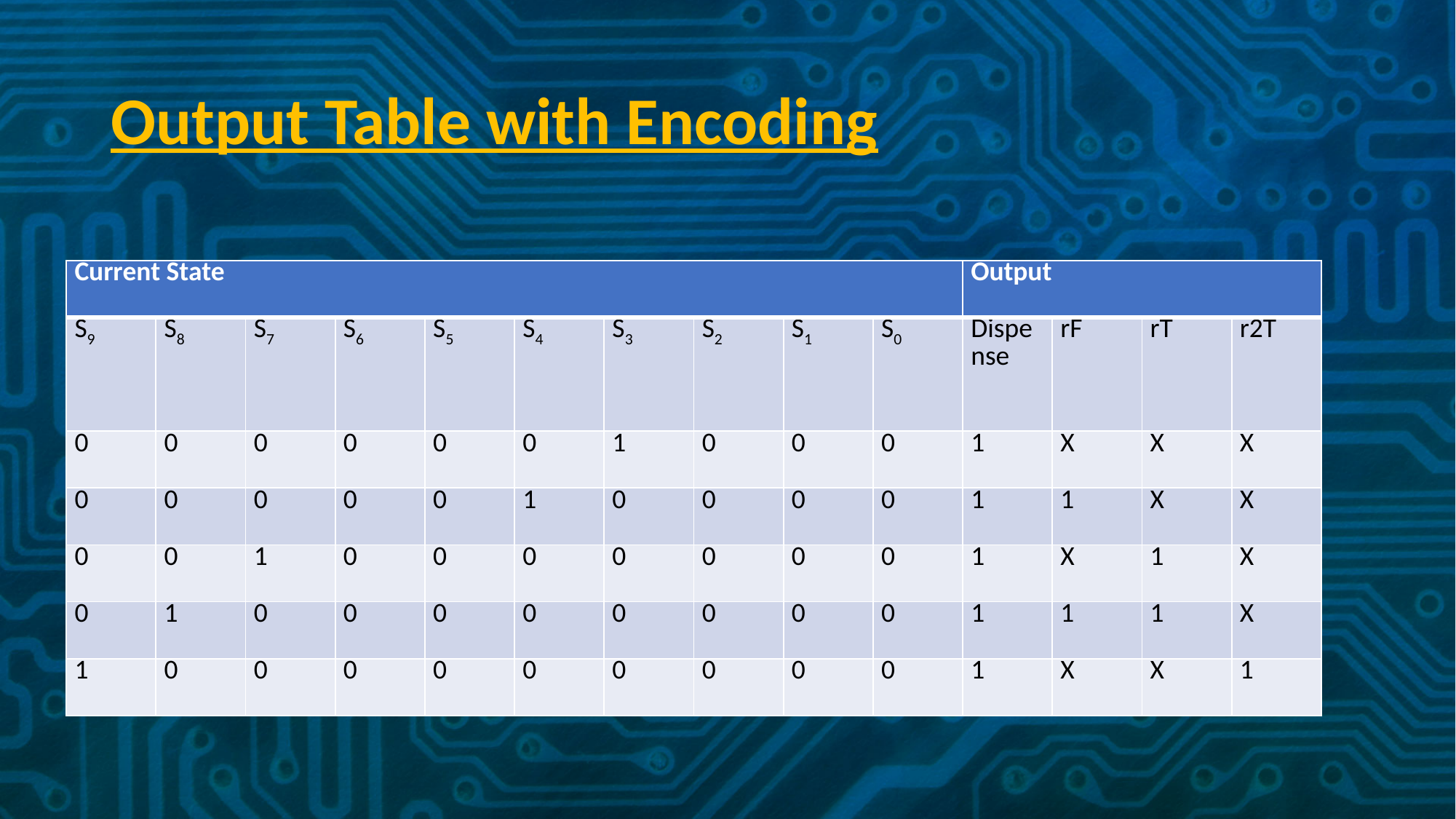

# Output Table with Encoding
| Current State |  |  |  |  |  |  |  |  |  | Output |  |  |  |
| --- | --- | --- | --- | --- | --- | --- | --- | --- | --- | --- | --- | --- | --- |
| S9 | S8 | S7 | S6 | S5 | S4 | S3 | S2 | S1 | S0 | Dispense | rF | rT | r2T |
| 0 | 0 | 0 | 0 | 0 | 0 | 1 | 0 | 0 | 0 | 1 | X | X | X |
| 0 | 0 | 0 | 0 | 0 | 1 | 0 | 0 | 0 | 0 | 1 | 1 | X | X |
| 0 | 0 | 1 | 0 | 0 | 0 | 0 | 0 | 0 | 0 | 1 | X | 1 | X |
| 0 | 1 | 0 | 0 | 0 | 0 | 0 | 0 | 0 | 0 | 1 | 1 | 1 | X |
| 1 | 0 | 0 | 0 | 0 | 0 | 0 | 0 | 0 | 0 | 1 | X | X | 1 |